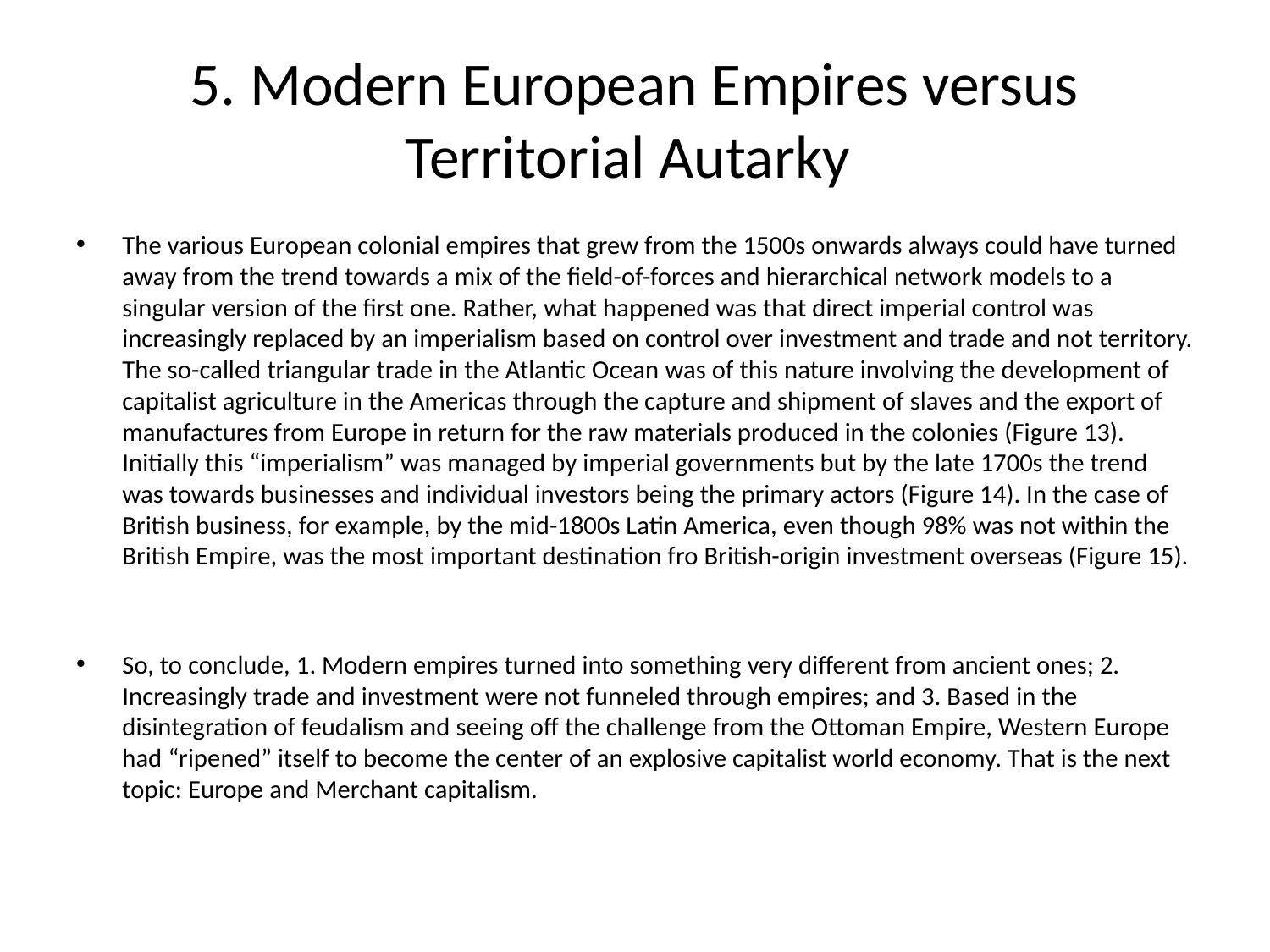

# 5. Modern European Empires versus Territorial Autarky
The various European colonial empires that grew from the 1500s onwards always could have turned away from the trend towards a mix of the field-of-forces and hierarchical network models to a singular version of the first one. Rather, what happened was that direct imperial control was increasingly replaced by an imperialism based on control over investment and trade and not territory. The so-called triangular trade in the Atlantic Ocean was of this nature involving the development of capitalist agriculture in the Americas through the capture and shipment of slaves and the export of manufactures from Europe in return for the raw materials produced in the colonies (Figure 13). Initially this “imperialism” was managed by imperial governments but by the late 1700s the trend was towards businesses and individual investors being the primary actors (Figure 14). In the case of British business, for example, by the mid-1800s Latin America, even though 98% was not within the British Empire, was the most important destination fro British-origin investment overseas (Figure 15).

So, to conclude, 1. Modern empires turned into something very different from ancient ones; 2. Increasingly trade and investment were not funneled through empires; and 3. Based in the disintegration of feudalism and seeing off the challenge from the Ottoman Empire, Western Europe had “ripened” itself to become the center of an explosive capitalist world economy. That is the next topic: Europe and Merchant capitalism.